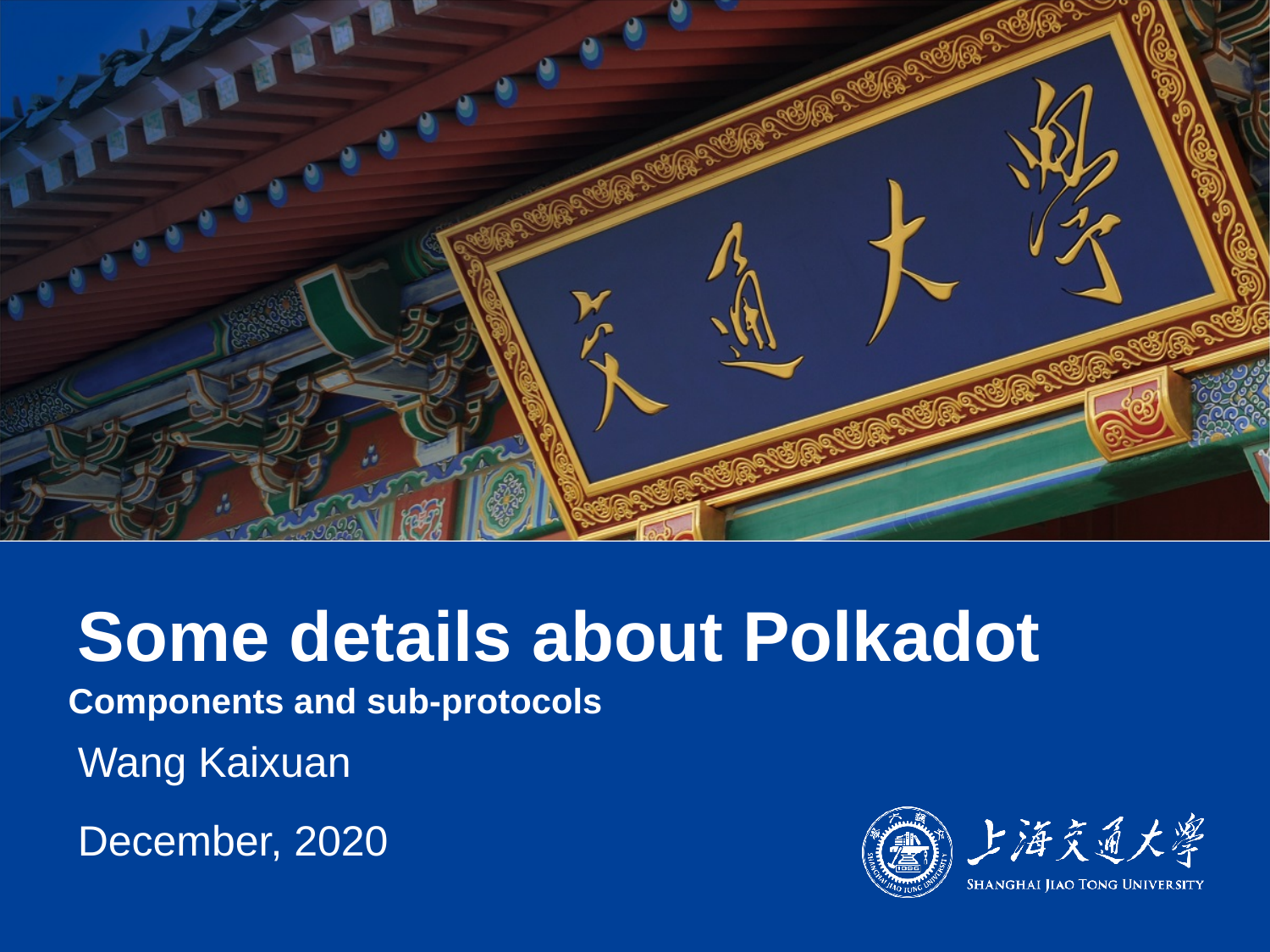

# Some details about Polkadot
Components and sub-protocols
Wang Kaixuan
December, 2020